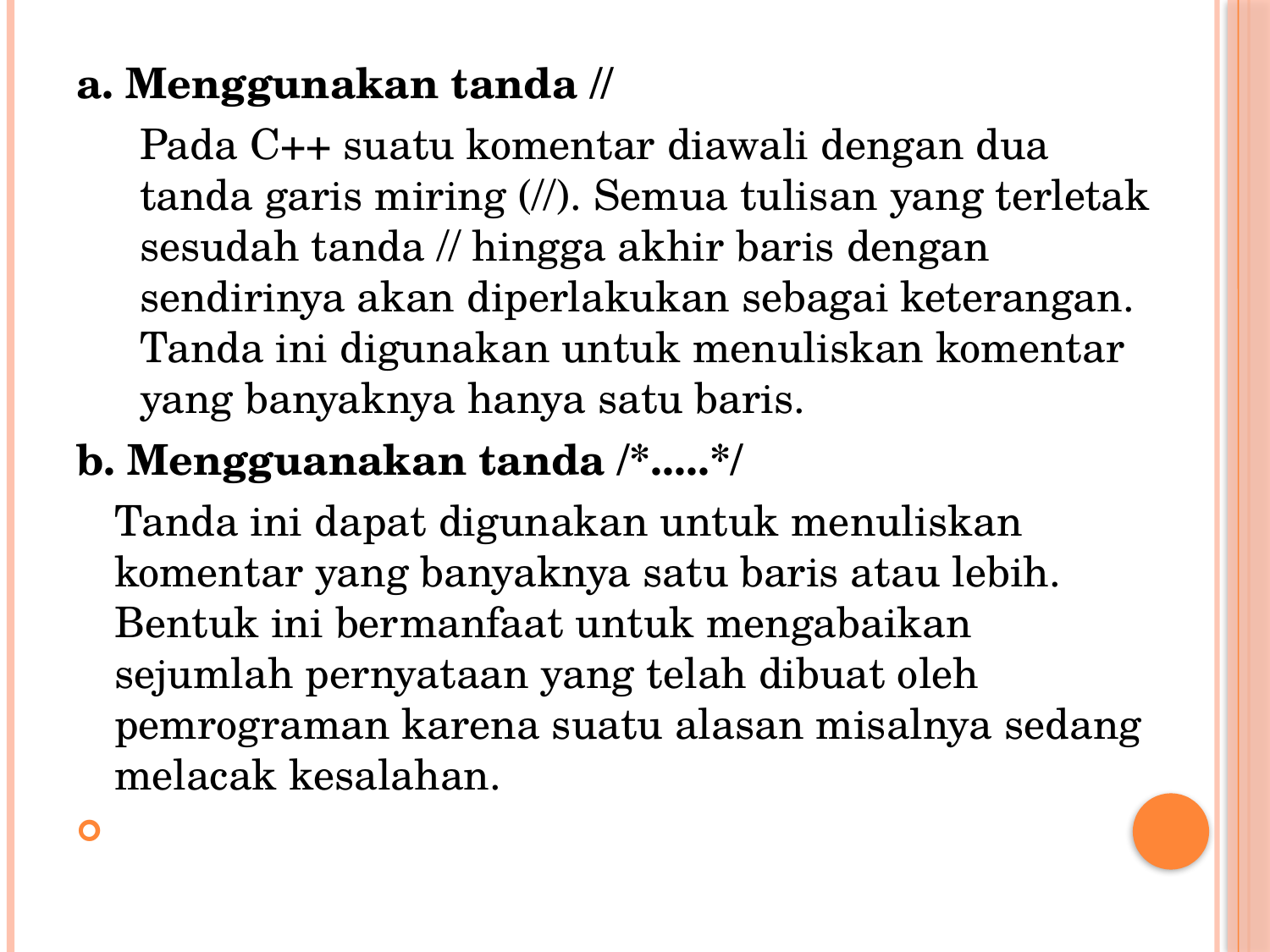

a. Menggunakan tanda //
	Pada C++ suatu komentar diawali dengan dua tanda garis miring (//). Semua tulisan yang terletak sesudah tanda // hingga akhir baris dengan sendirinya akan diperlakukan sebagai keterangan. Tanda ini digunakan untuk menuliskan komentar yang banyaknya hanya satu baris.
b. Mengguanakan tanda /*.....*/
	Tanda ini dapat digunakan untuk menuliskan komentar yang banyaknya satu baris atau lebih. Bentuk ini bermanfaat untuk mengabaikan sejumlah pernyataan yang telah dibuat oleh pemrograman karena suatu alasan misalnya sedang melacak kesalahan.